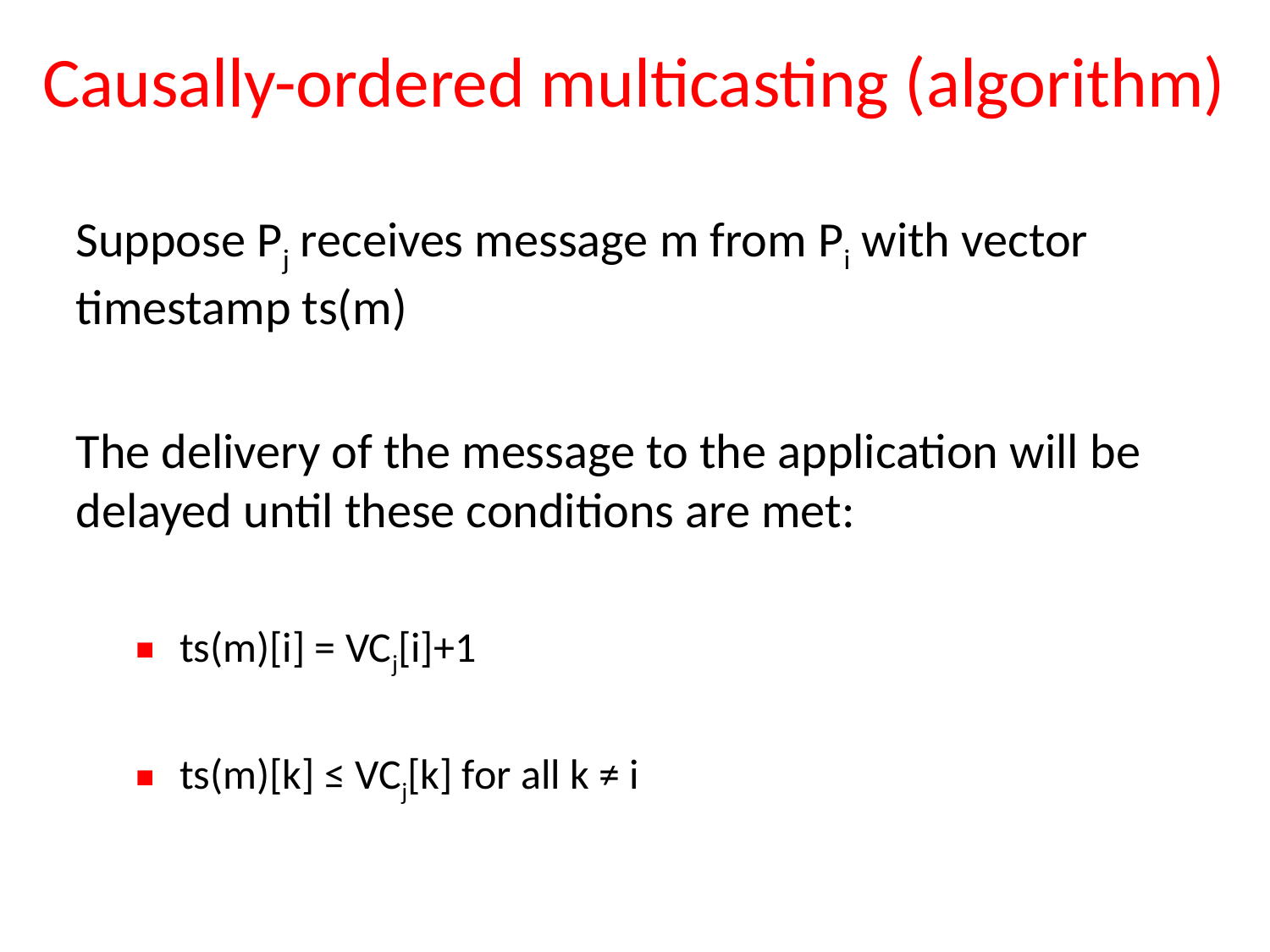

# Causally-ordered multicasting (algorithm)
Suppose Pj receives message m from Pi with vector timestamp ts(m)

The delivery of the message to the application will be delayed until these conditions are met:

ts(m)[i] = VCj[i]+1

ts(m)[k] ≤ VCj[k] for all k ≠ i